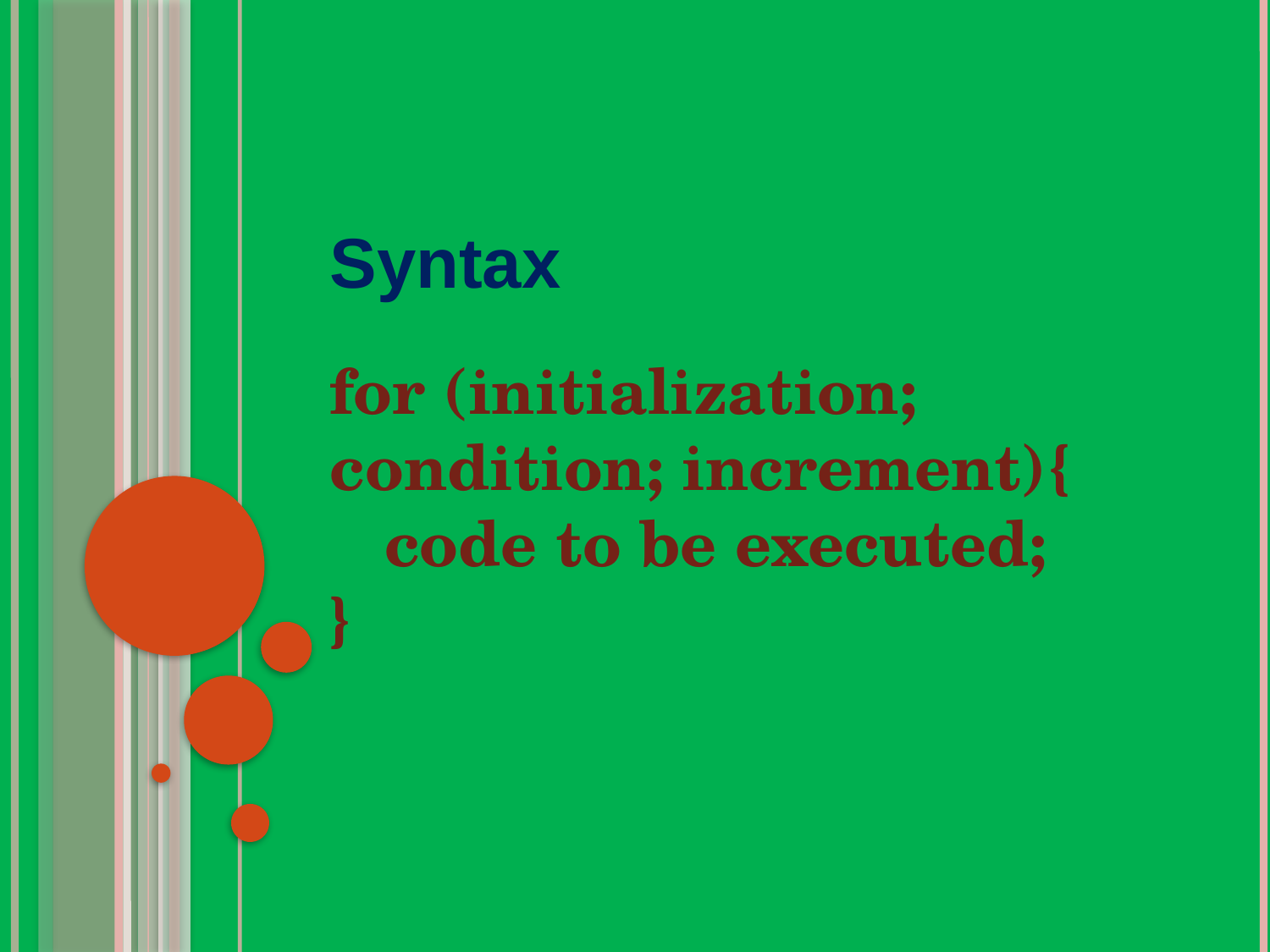

Syntax
for (initialization; condition; increment){
   code to be executed;
}